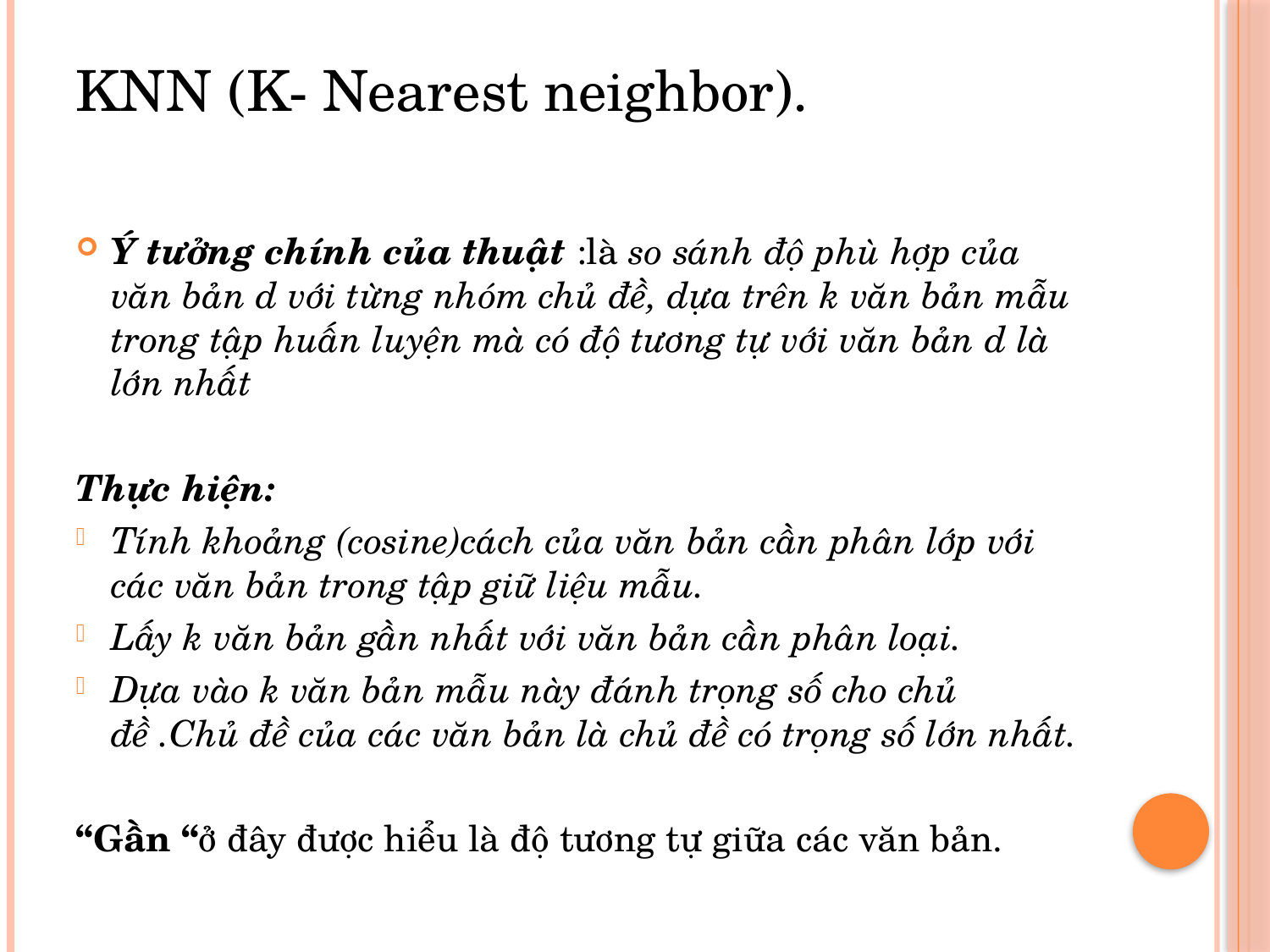

# KNN (K- Nearest neighbor).
Ý tưởng chính của thuật :là so sánh độ phù hợp của văn bản d với từng nhóm chủ đề, dựa trên k văn bản mẫu trong tập huấn luyện mà có độ tương tự với văn bản d là lớn nhất

Thực hiện:
Tính khoảng (cosine)cách của văn bản cần phân lớp với các văn bản trong tập giữ liệu mẫu.
Lấy k văn bản gần nhất với văn bản cần phân loại.
Dựa vào k văn bản mẫu này đánh trọng số cho chủ đề .Chủ đề của các văn bản là chủ đề có trọng số lớn nhất.

“Gần “ở đây được hiểu là độ tương tự giữa các văn bản.